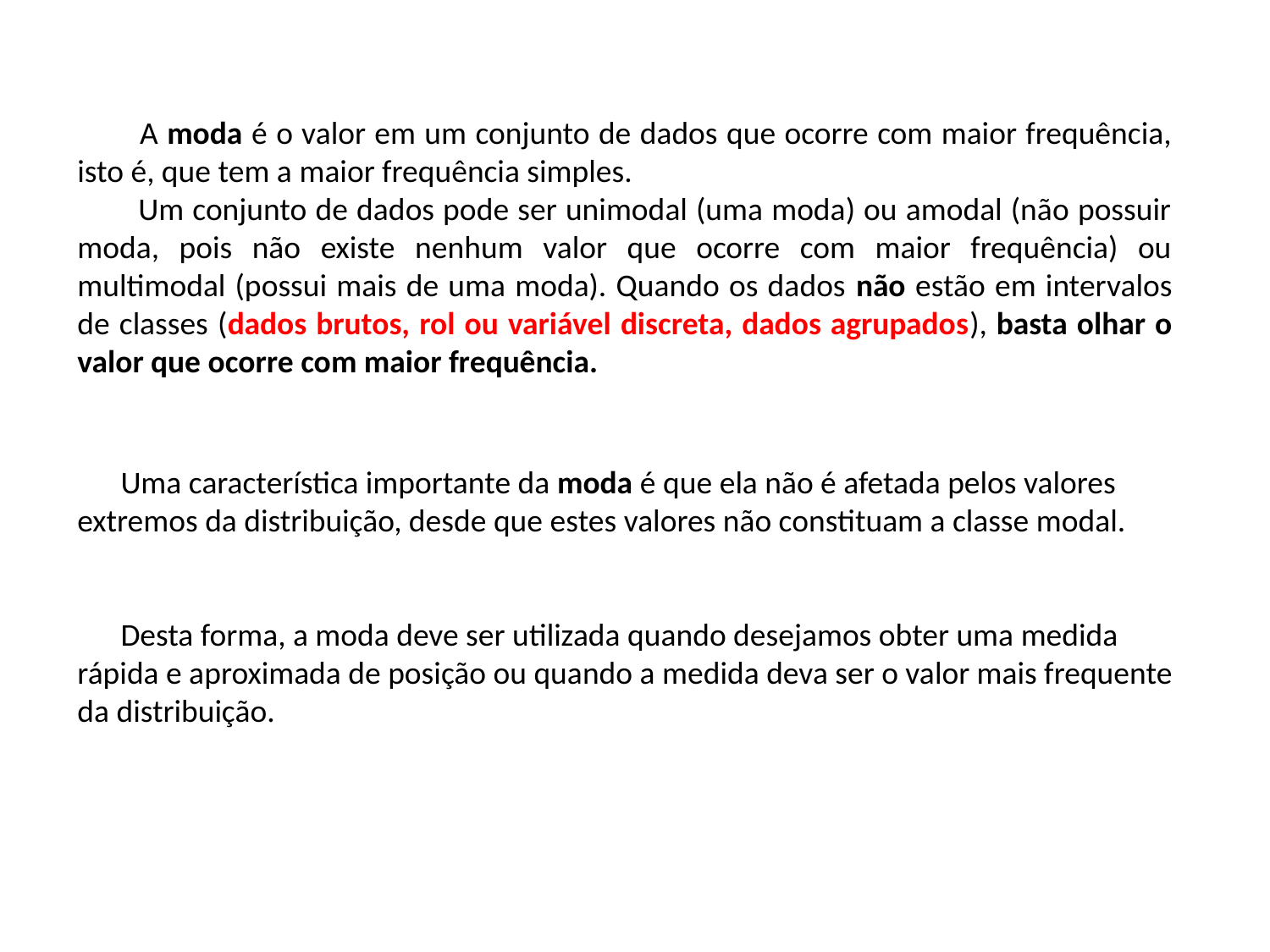

A moda é o valor em um conjunto de dados que ocorre com maior frequência, isto é, que tem a maior frequência simples.
       Um conjunto de dados pode ser unimodal (uma moda) ou amodal (não possuir moda, pois não existe nenhum valor que ocorre com maior frequência) ou multimodal (possui mais de uma moda). Quando os dados não estão em intervalos de classes (dados brutos, rol ou variável discreta, dados agrupados), basta olhar o valor que ocorre com maior frequência.
      Uma característica importante da moda é que ela não é afetada pelos valores extremos da distribuição, desde que estes valores não constituam a classe modal.

      Desta forma, a moda deve ser utilizada quando desejamos obter uma medida rápida e aproximada de posição ou quando a medida deva ser o valor mais frequente da distribuição.